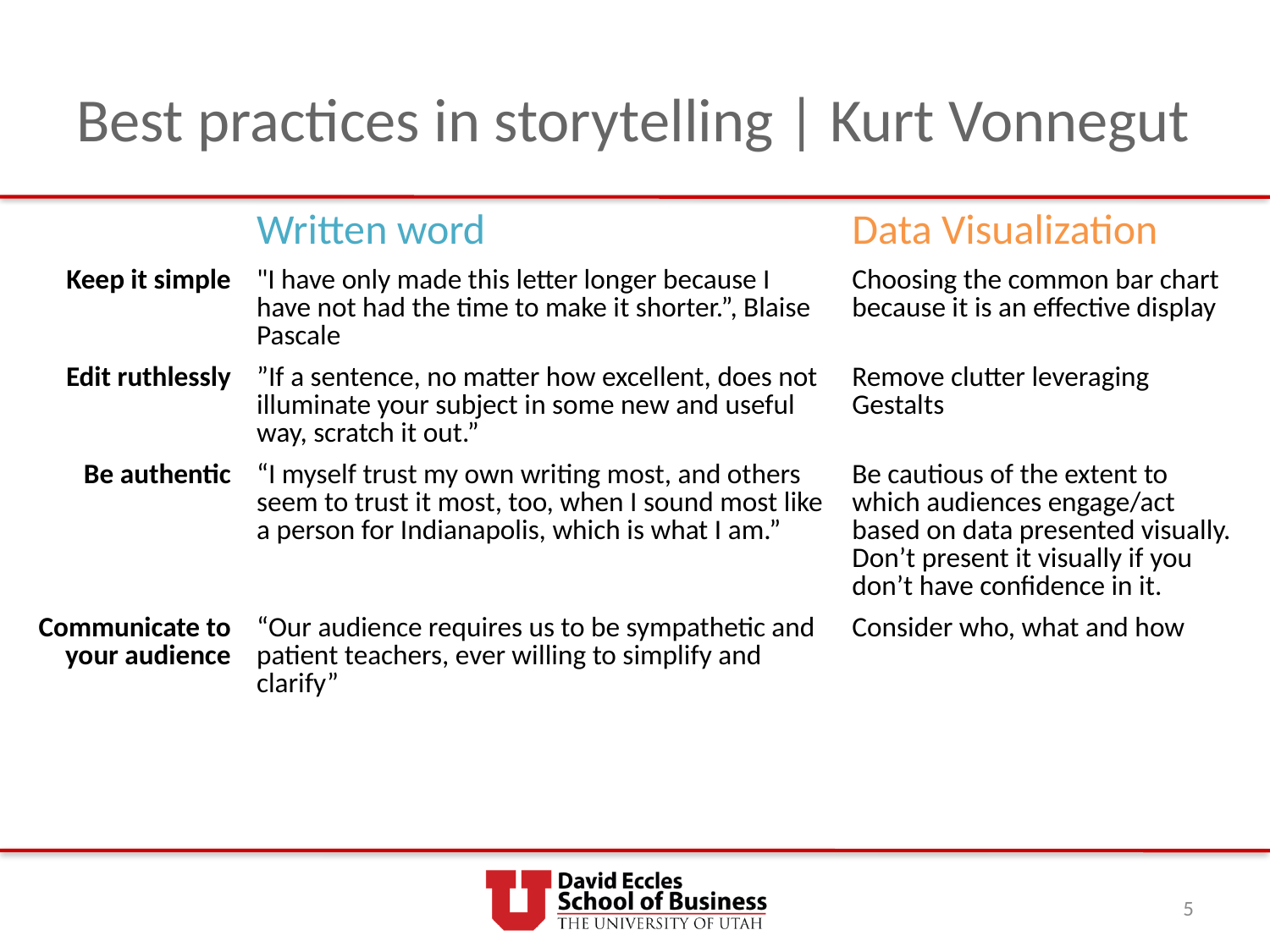

# Best practices in storytelling | Kurt Vonnegut
|  | Written word | Data Visualization |
| --- | --- | --- |
| Keep it simple | "I have only made this letter longer because I have not had the time to make it shorter.”, Blaise Pascale | Choosing the common bar chart because it is an effective display |
| Edit ruthlessly | ”If a sentence, no matter how excellent, does not illuminate your subject in some new and useful way, scratch it out.” | Remove clutter leveraging Gestalts |
| Be authentic | “I myself trust my own writing most, and others seem to trust it most, too, when I sound most like a person for Indianapolis, which is what I am.” | Be cautious of the extent to which audiences engage/act based on data presented visually. Don’t present it visually if you don’t have confidence in it. |
| Communicate to your audience | “Our audience requires us to be sympathetic and patient teachers, ever willing to simplify and clarify” | Consider who, what and how |
5